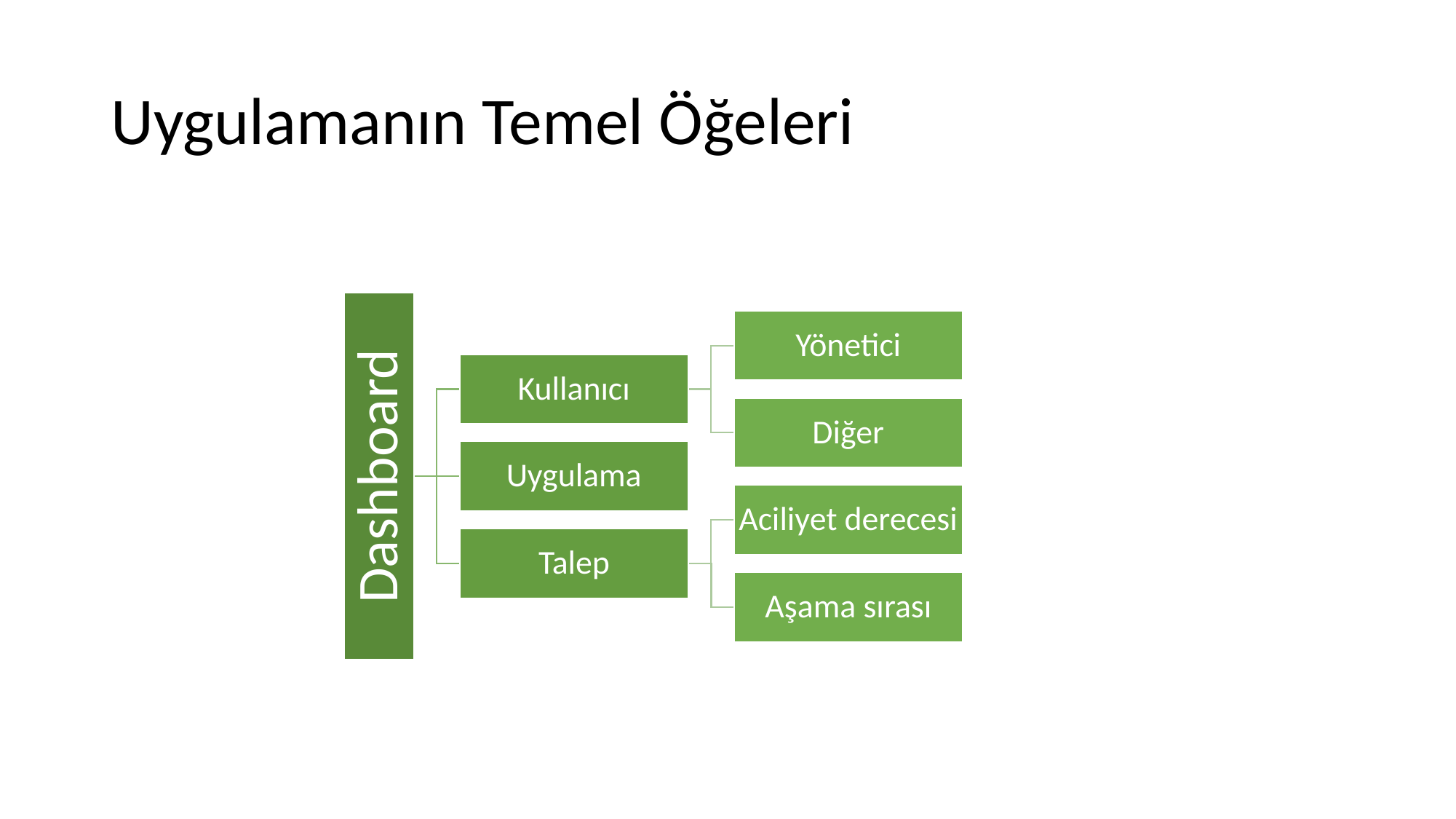

# Uygulamanın Temel Öğeleri

Dashboard
Kullanıcı
Yönetici
Diğer
Uygulama
Talep
Aciliyet derecesi
Aşama sırası